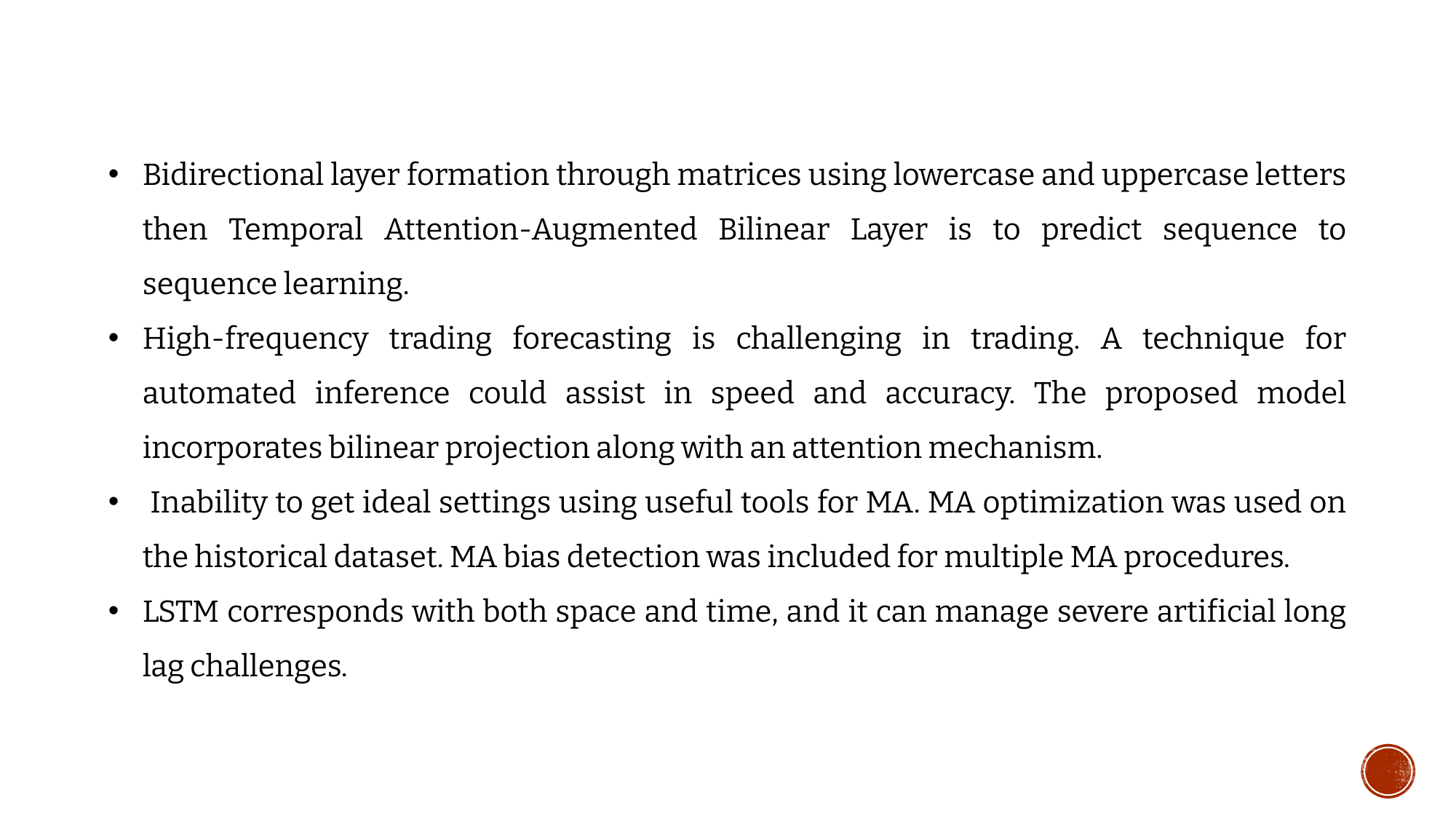

Bidirectional layer formation through matrices using lowercase and uppercase letters then Temporal Attention-Augmented Bilinear Layer is to predict sequence to sequence learning.
High-frequency trading forecasting is challenging in trading. A technique for automated inference could assist in speed and accuracy. The proposed model incorporates bilinear projection along with an attention mechanism.
 Inability to get ideal settings using useful tools for MA. MA optimization was used on the historical dataset. MA bias detection was included for multiple MA procedures.
LSTM corresponds with both space and time, and it can manage severe artificial long lag challenges.